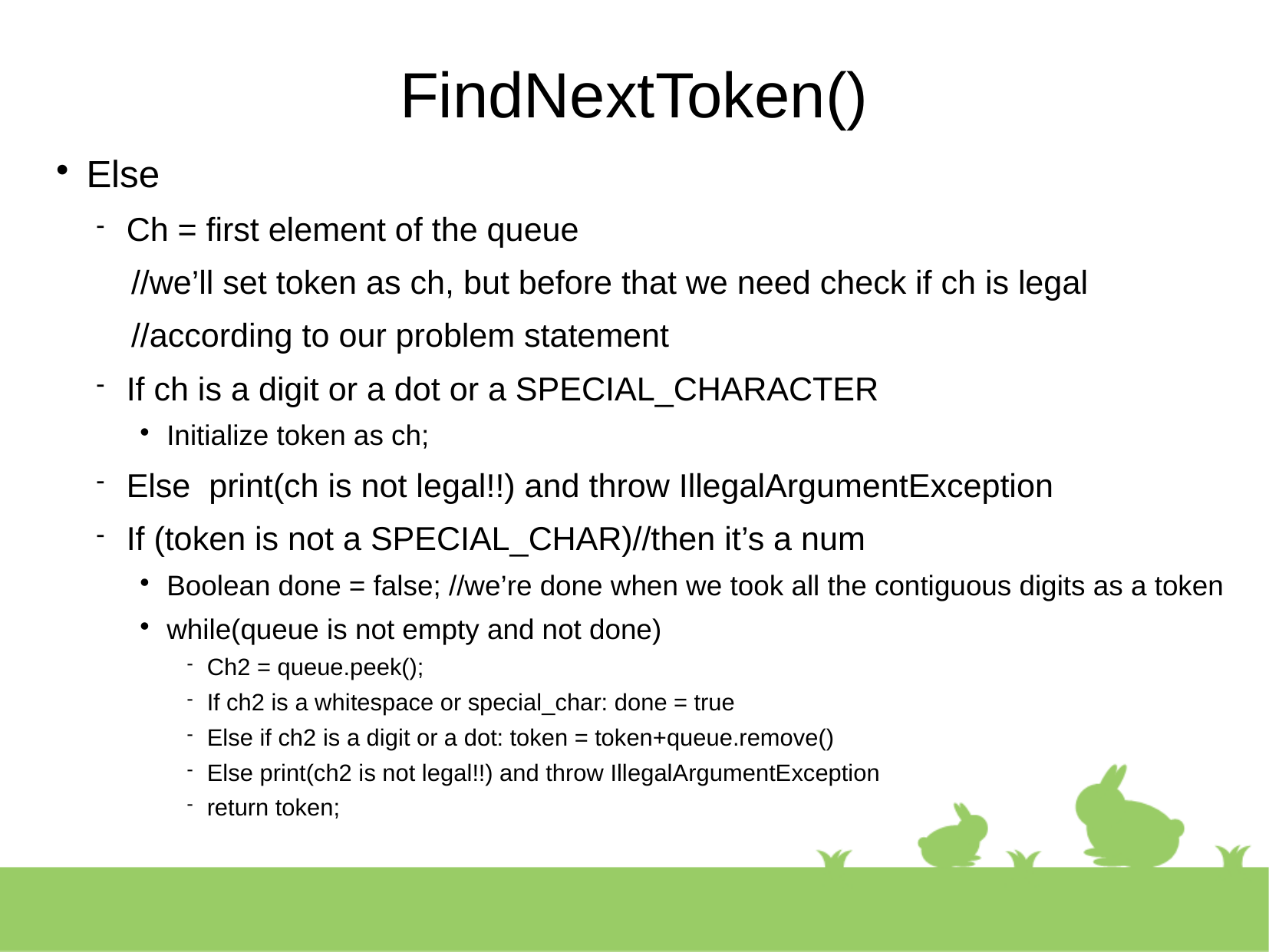

FindNextToken()
Else
Ch = first element of the queue
	//we’ll set token as ch, but before that we need check if ch is legal
		//according to our problem statement
If ch is a digit or a dot or a SPECIAL_CHARACTER
Initialize token as ch;
Else  print(ch is not legal!!) and throw IllegalArgumentException
If (token is not a SPECIAL_CHAR)//then it’s a num
Boolean done = false; //we’re done when we took all the contiguous digits as a token
while(queue is not empty and not done)
Ch2 = queue.peek();
If ch2 is a whitespace or special_char: done = true
Else if ch2 is a digit or a dot: token = token+queue.remove()
Else print(ch2 is not legal!!) and throw IllegalArgumentException
return token;